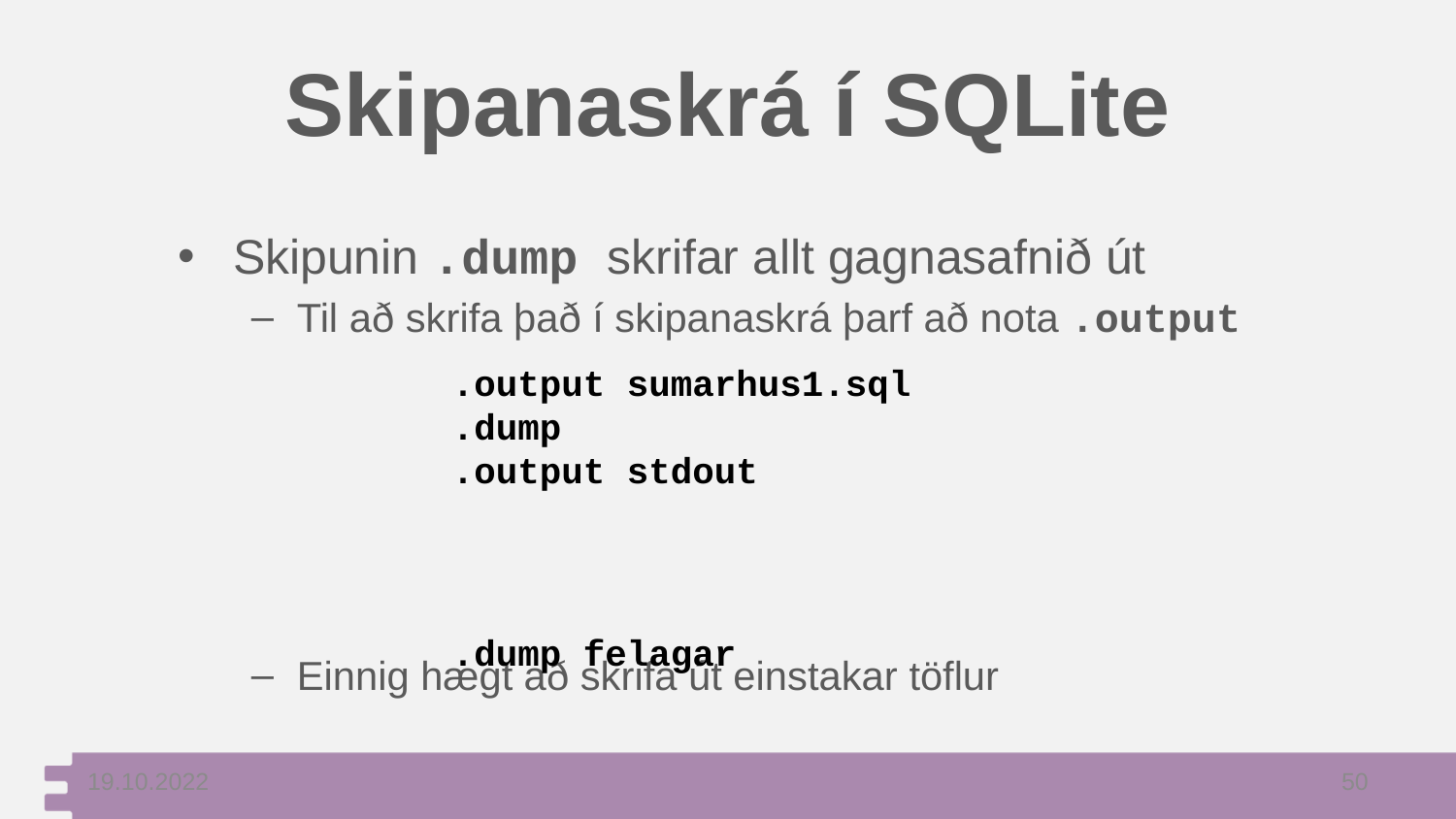

# Skipanaskrá í SQLite
Skipunin .dump skrifar allt gagnasafnið út
Til að skrifa það í skipanaskrá þarf að nota .output

Einnig hægt að skrifa út einstakar töflur
.output sumarhus1.sql
.dump
.output stdout
.dump felagar
19.10.2022
50